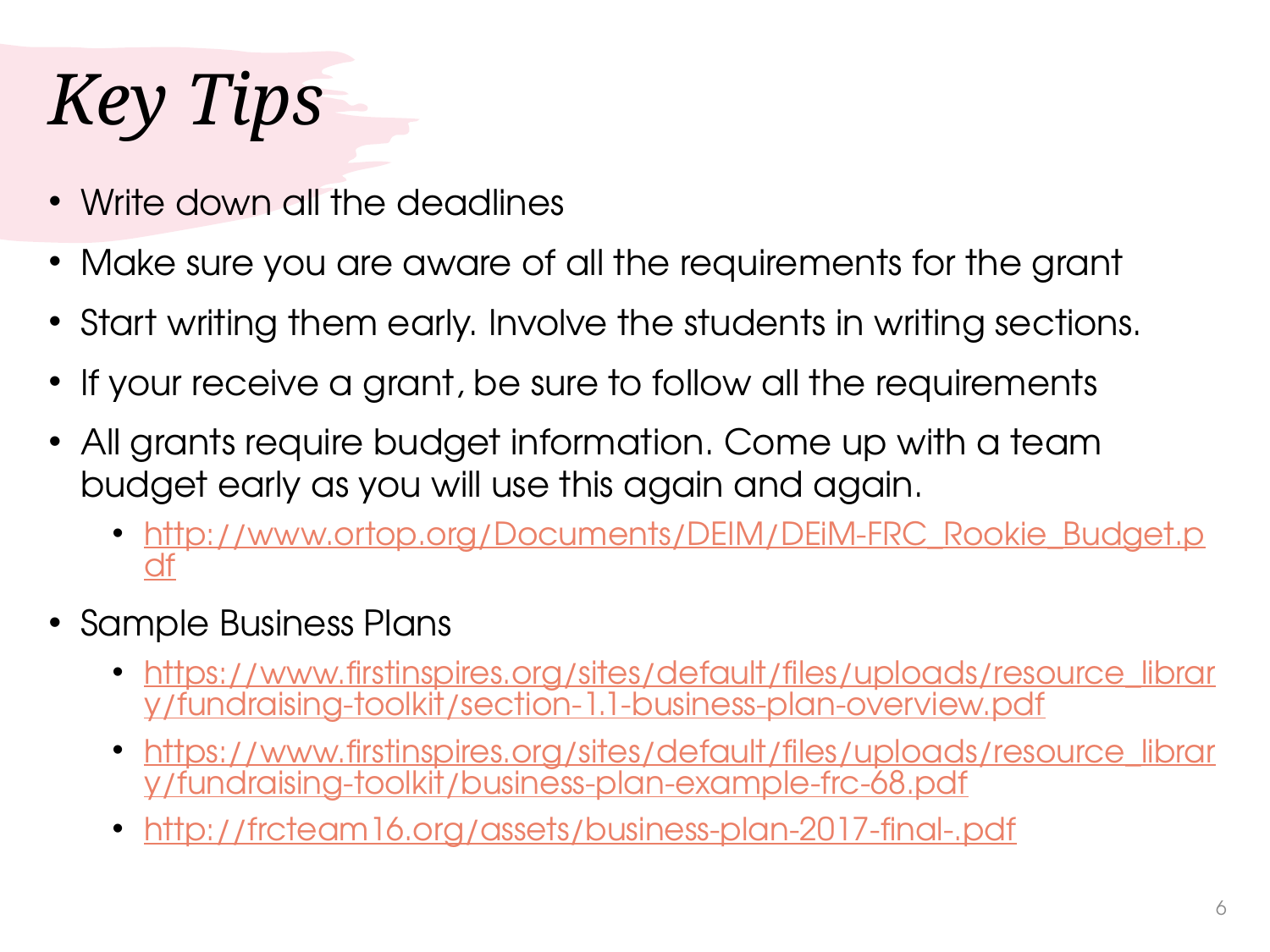

# Key Tips
Write down all the deadlines
Make sure you are aware of all the requirements for the grant
Start writing them early. Involve the students in writing sections.
If your receive a grant, be sure to follow all the requirements
All grants require budget information. Come up with a team budget early as you will use this again and again.
http://www.ortop.org/Documents/DEIM/DEiM-FRC_Rookie_Budget.pdf
Sample Business Plans
https://www.firstinspires.org/sites/default/files/uploads/resource_library/fundraising-toolkit/section-1.1-business-plan-overview.pdf
https://www.firstinspires.org/sites/default/files/uploads/resource_library/fundraising-toolkit/business-plan-example-frc-68.pdf
http://frcteam16.org/assets/business-plan-2017-final-.pdf
6